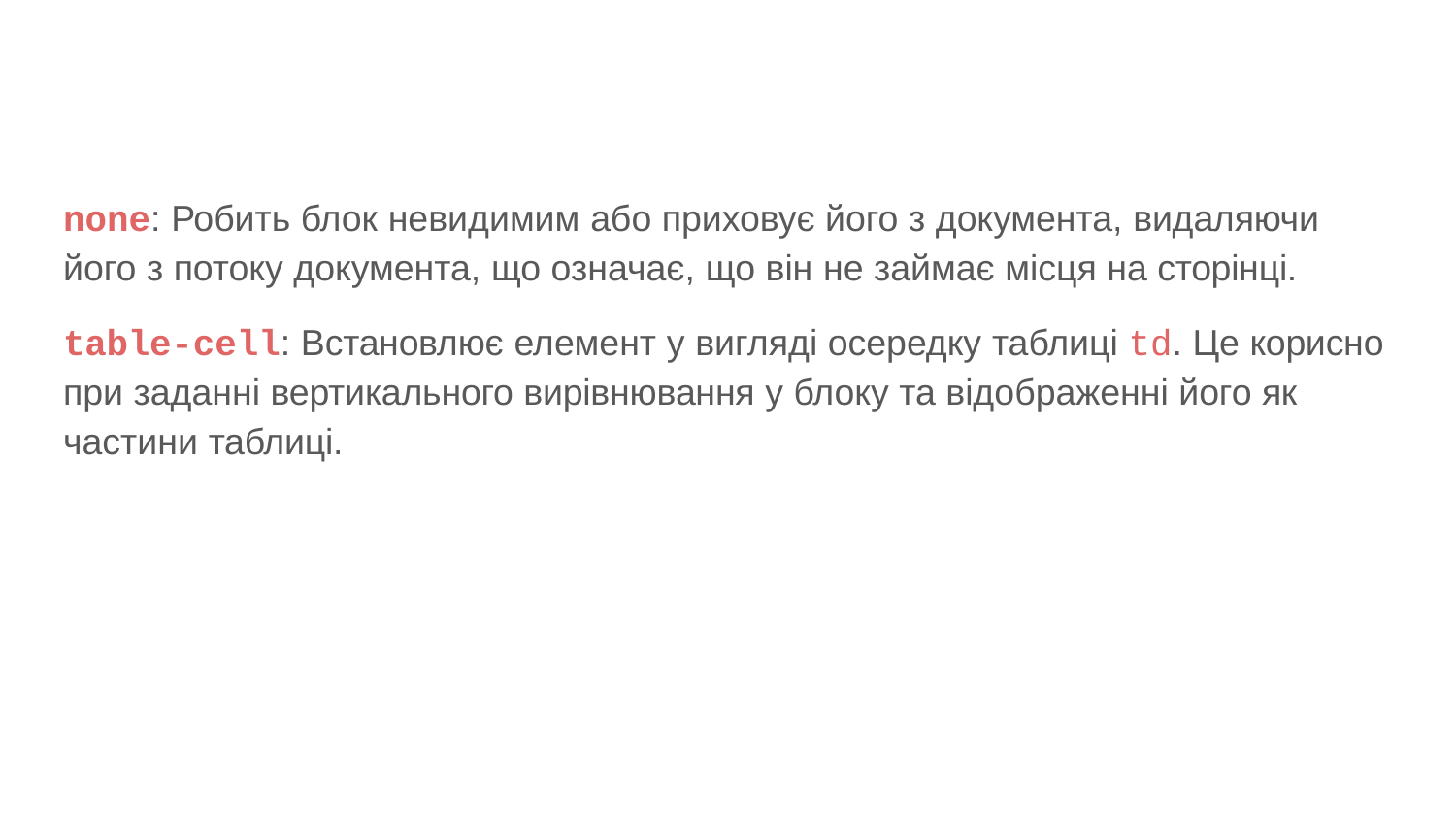

none: Робить блок невидимим або приховує його з документа, видаляючи його з потоку документа, що означає, що він не займає місця на сторінці.
table-cell: Встановлює елемент у вигляді осередку таблиці td. Це корисно при заданні вертикального вирівнювання у блоку та відображенні його як частини таблиці.